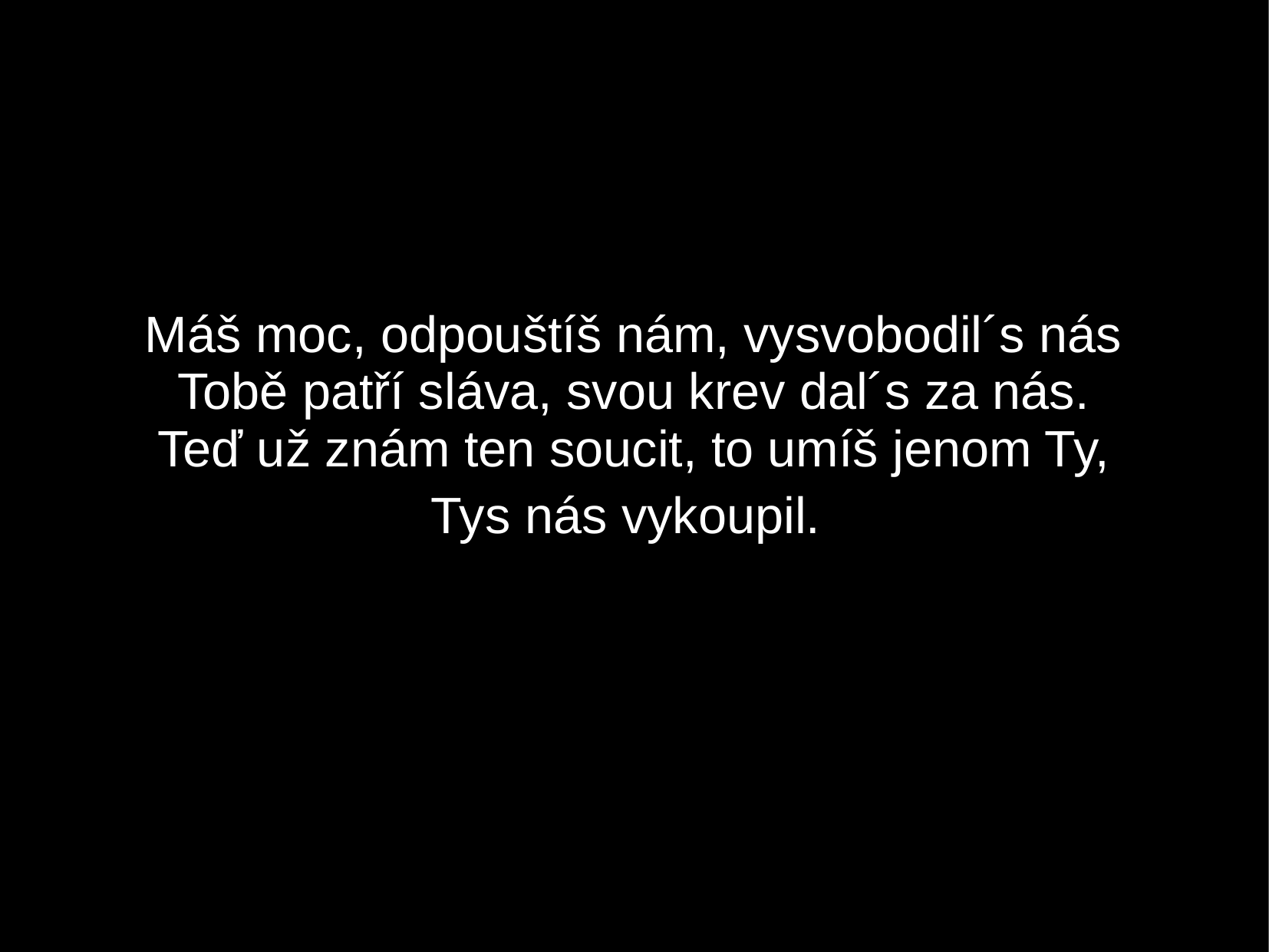

Máš moc, odpouštíš nám, vysvobodil´s nás
Tobě patří sláva, svou krev dal´s za nás.
Teď už znám ten soucit, to umíš jenom Ty,
Tys nás vykoupil.